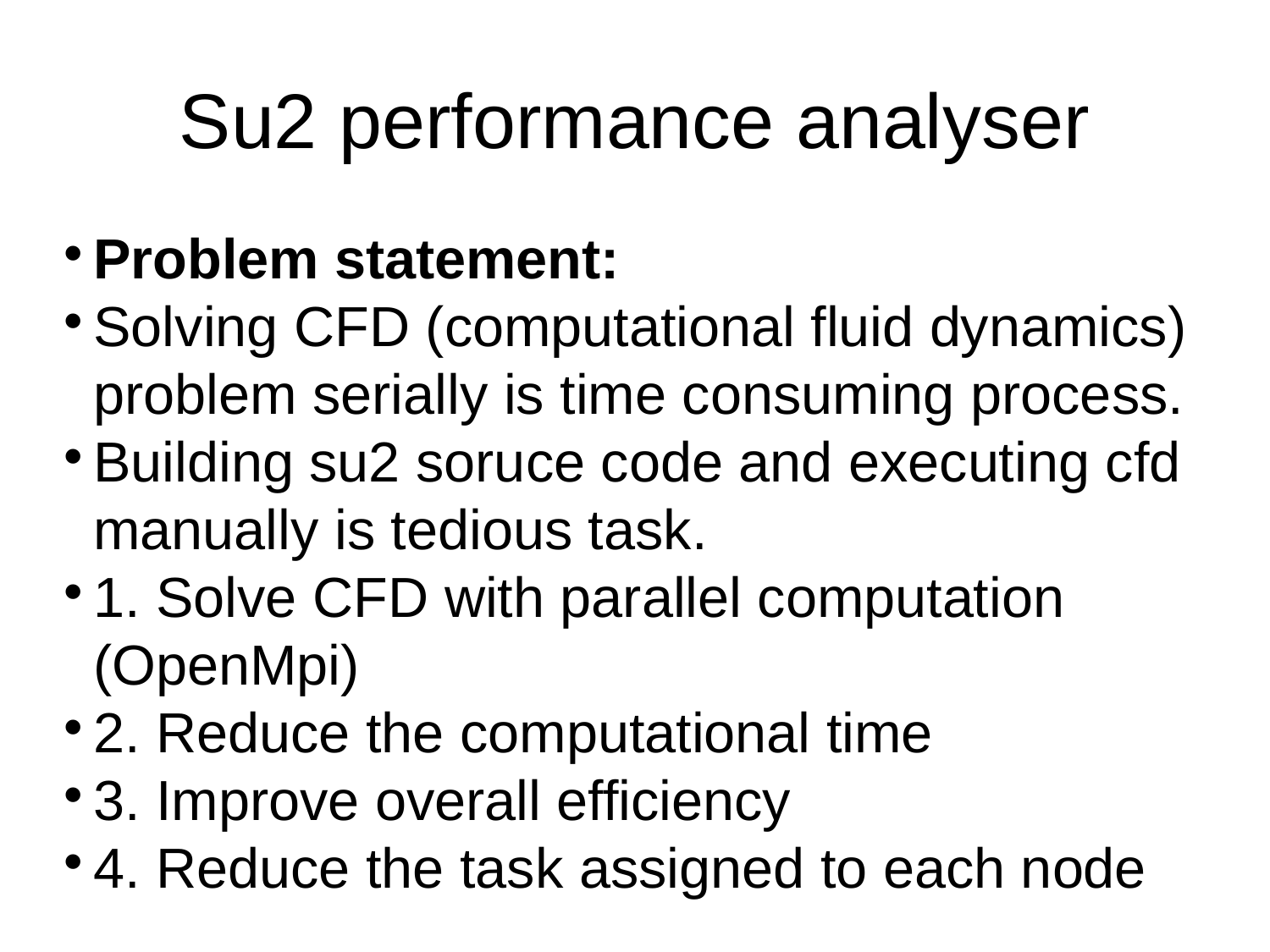

Su2 performance analyser
Problem statement:
Solving CFD (computational fluid dynamics) problem serially is time consuming process.
Building su2 soruce code and executing cfd manually is tedious task.
1. Solve CFD with parallel computation (OpenMpi)
2. Reduce the computational time
3. Improve overall efficiency
4. Reduce the task assigned to each node